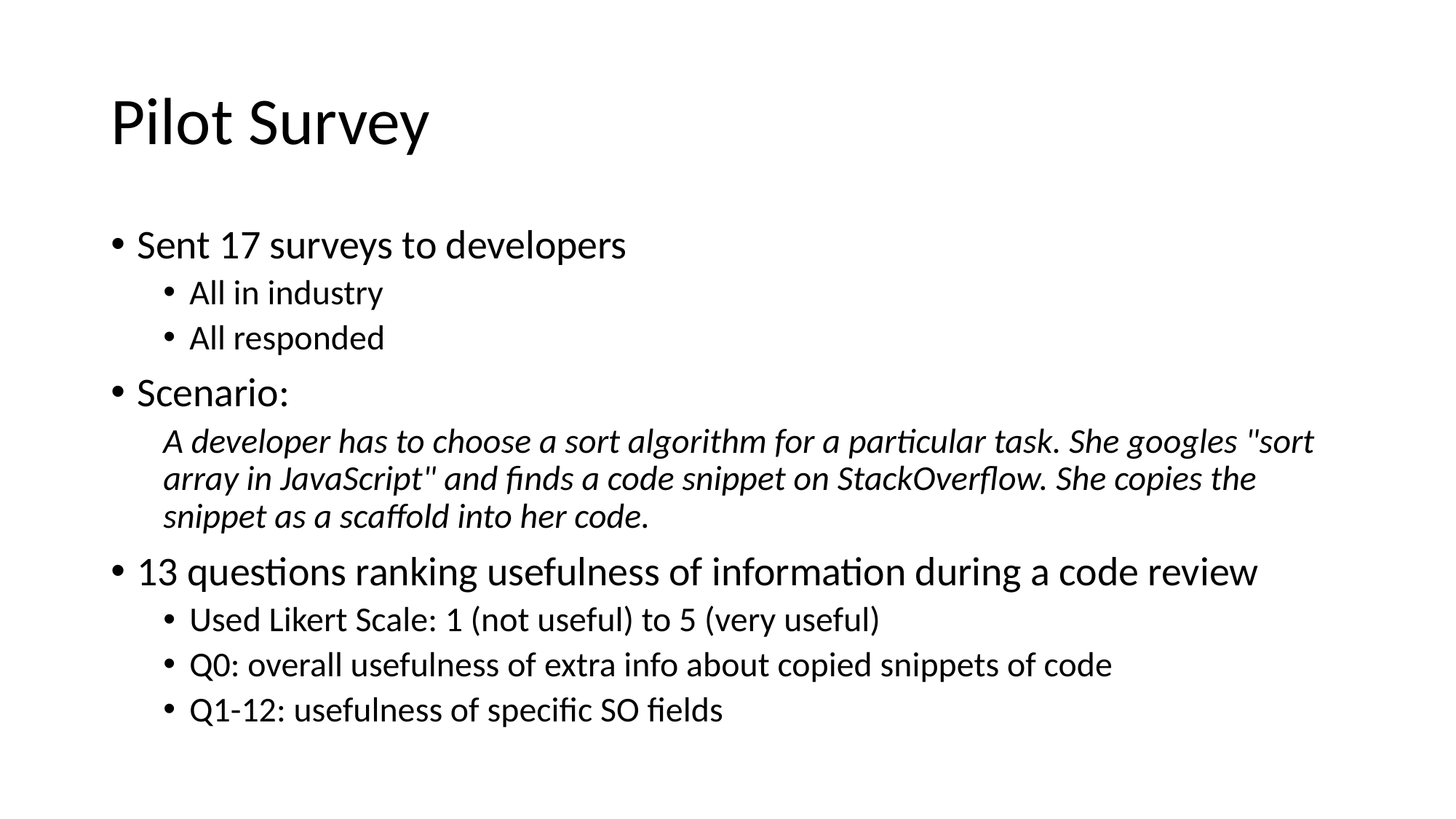

# Pilot Survey
Sent 17 surveys to developers
All in industry
All responded
Scenario:
A developer has to choose a sort algorithm for a particular task. She googles "sort array in JavaScript" and finds a code snippet on StackOverflow. She copies the snippet as a scaffold into her code.
13 questions ranking usefulness of information during a code review
Used Likert Scale: 1 (not useful) to 5 (very useful)
Q0: overall usefulness of extra info about copied snippets of code
Q1-12: usefulness of specific SO fields